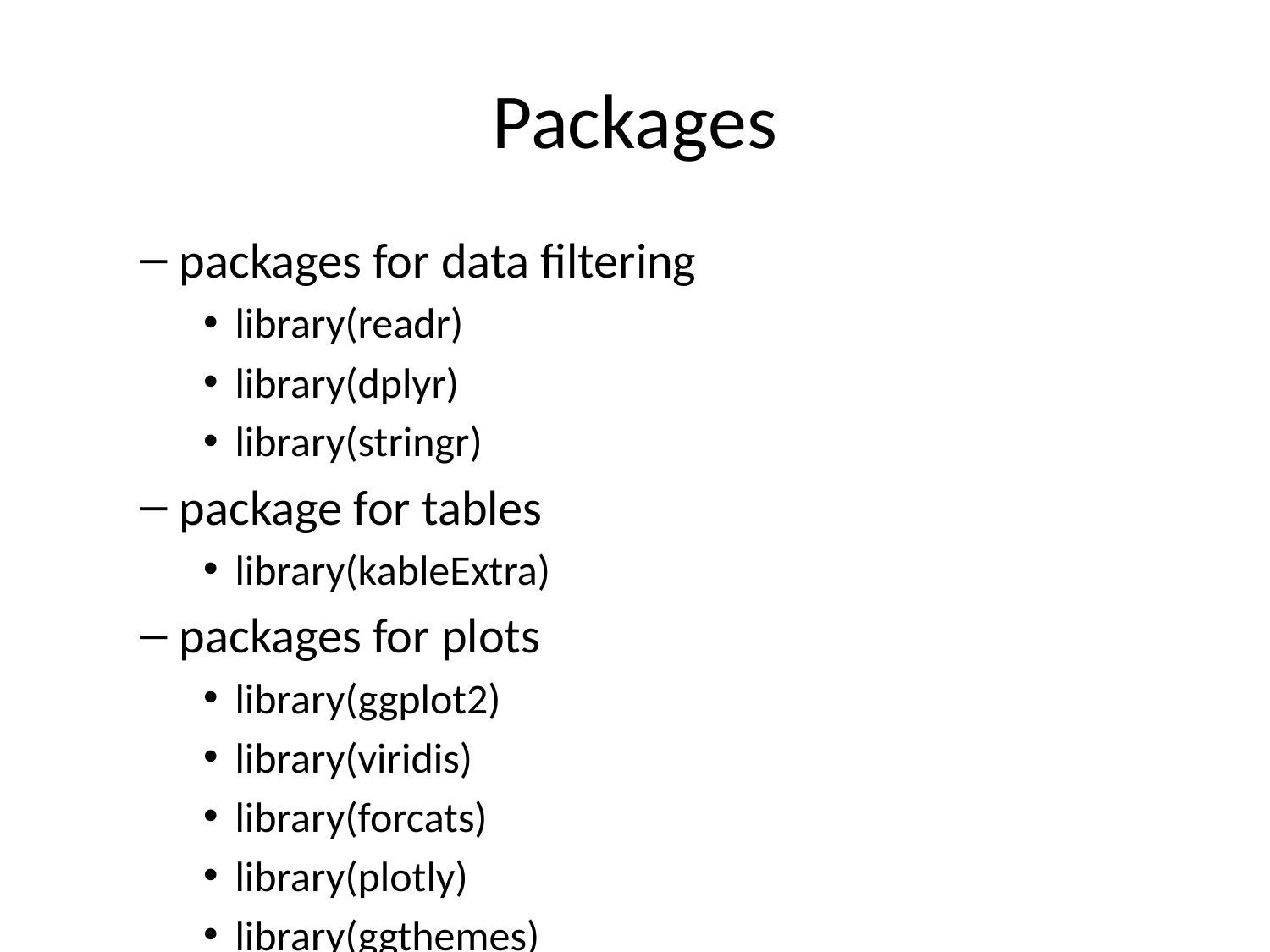

# Packages
packages for data filtering
library(readr)
library(dplyr)
library(stringr)
package for tables
library(kableExtra)
packages for plots
library(ggplot2)
library(viridis)
library(forcats)
library(plotly)
library(ggthemes)
library(RColorBrewer)